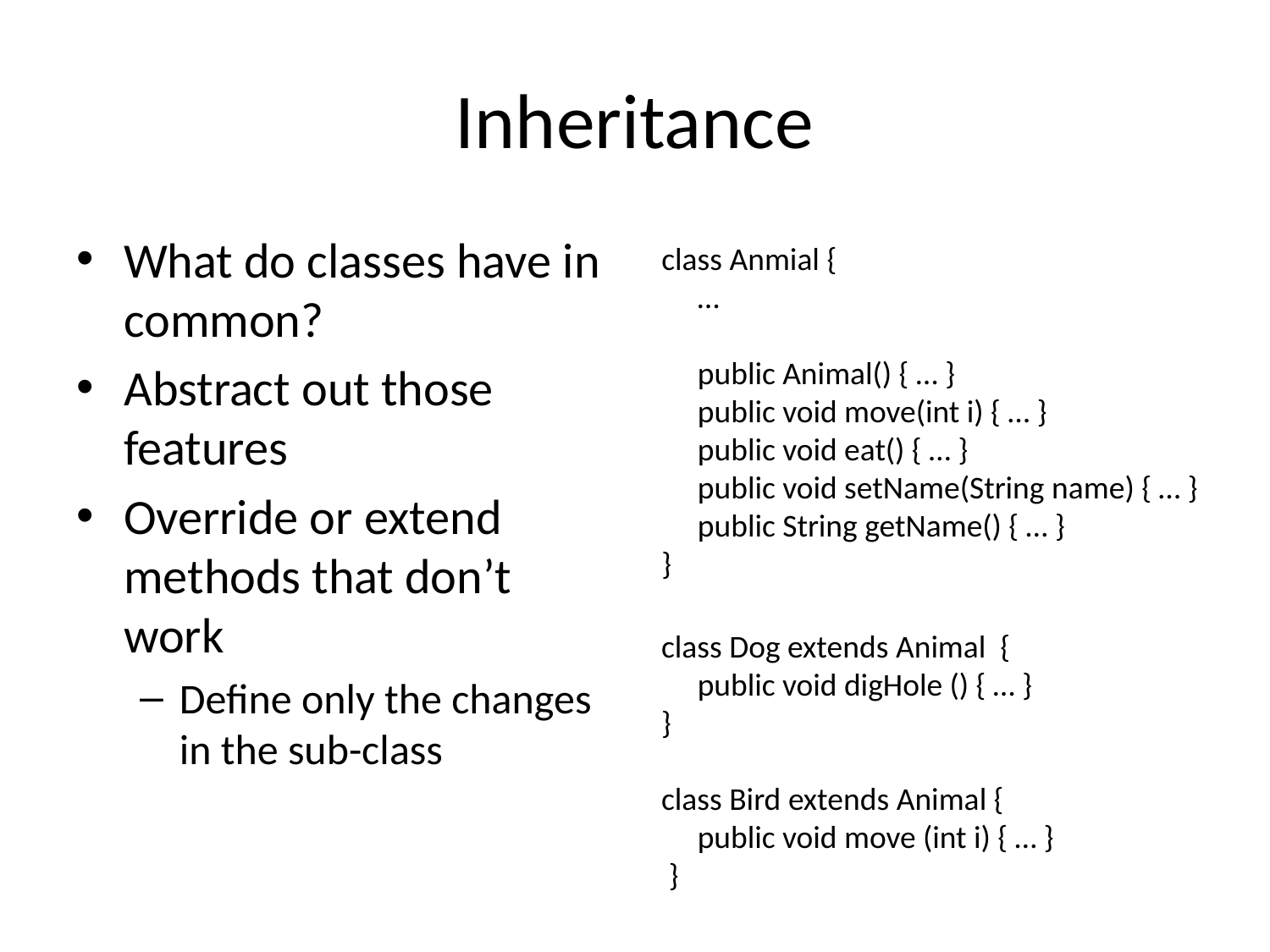

# Inheritance
What do classes have in common?
Abstract out those features
Override or extend methods that don’t work
Define only the changes in the sub-class
class Anmial {
     …

     public Animal() { … }
     public void move(int i) { … }
     public void eat() { … }
     public void setName(String name) { … }
     public String getName() { … }
}
class Dog extends Animal  {
     public void digHole () { … }
}

class Bird extends Animal {
     public void move (int i) { … }
 }